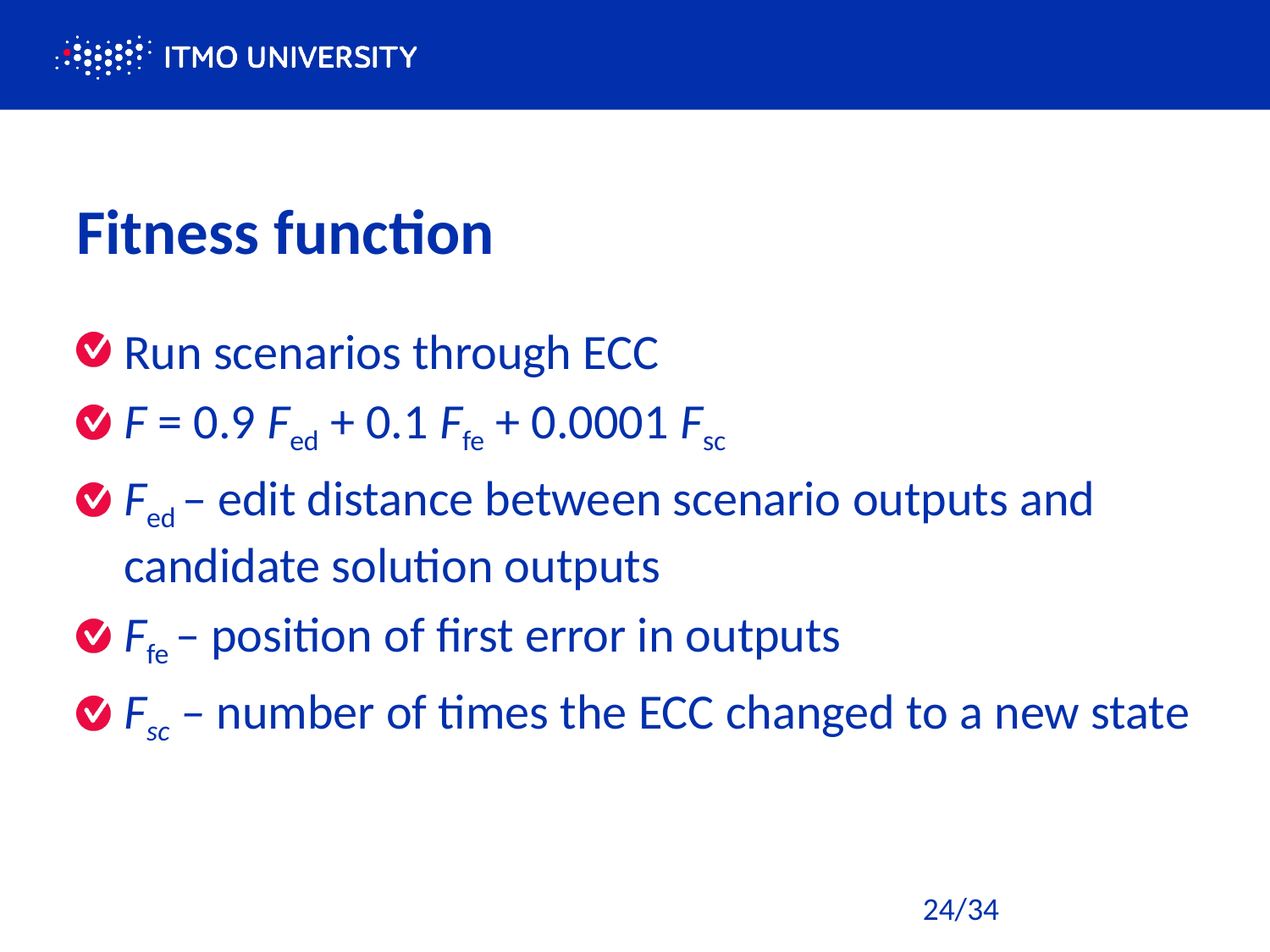

# Fitness function
Run scenarios through ECC
F = 0.9 Fed + 0.1 Ffe + 0.0001 Fsc
Fed – edit distance between scenario outputs and candidate solution outputs
Ffe – position of first error in outputs
Fsc – number of times the ECC changed to a new state
24/34